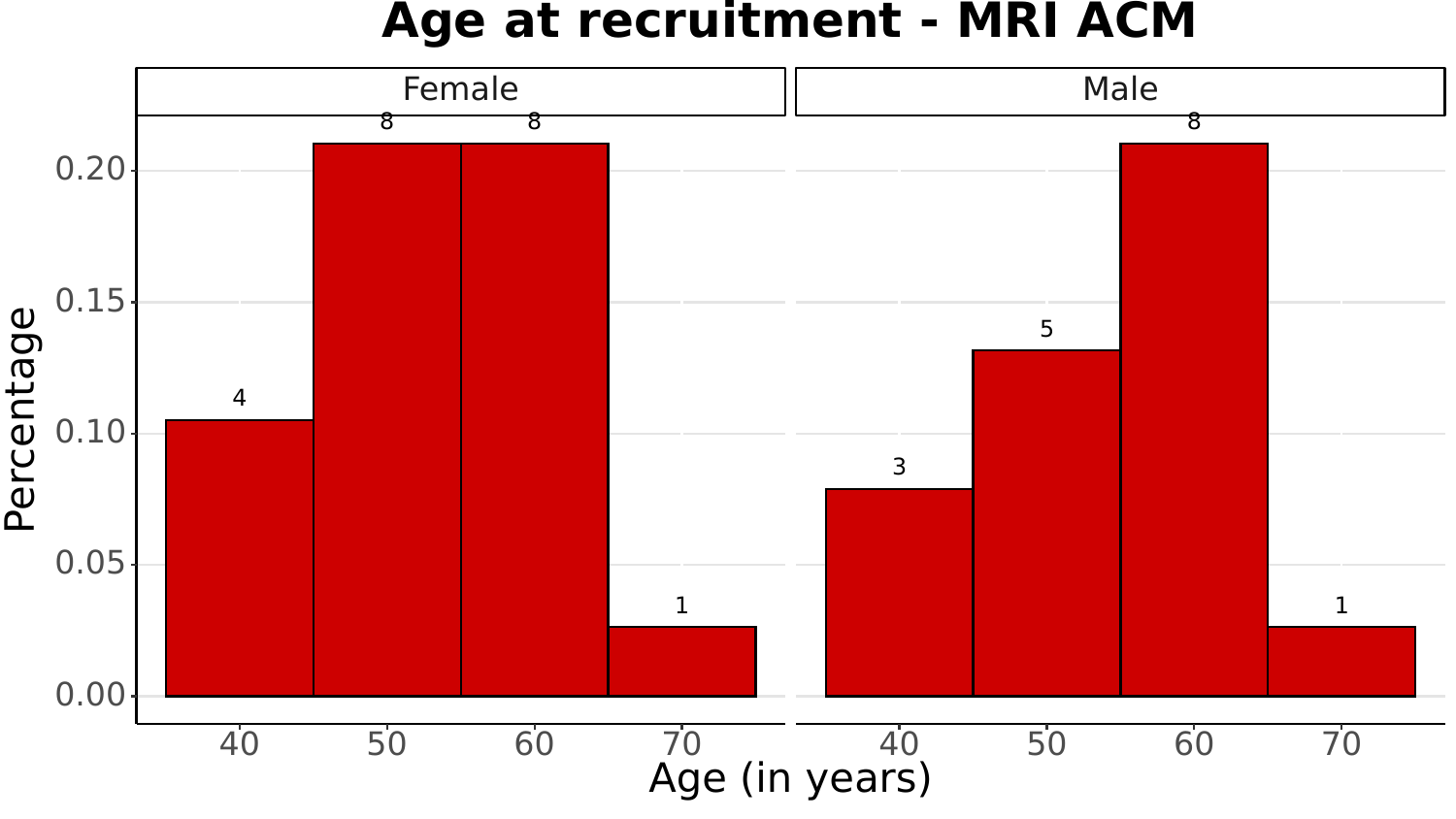

Age at recruitment - MRI ACM

Female
Male
8
8
8

0.20

0.15

5

4
Percentage

0.10

3

0.05

1
1

0.00

40
50
60
70
40
50
60
70
Age (in years)